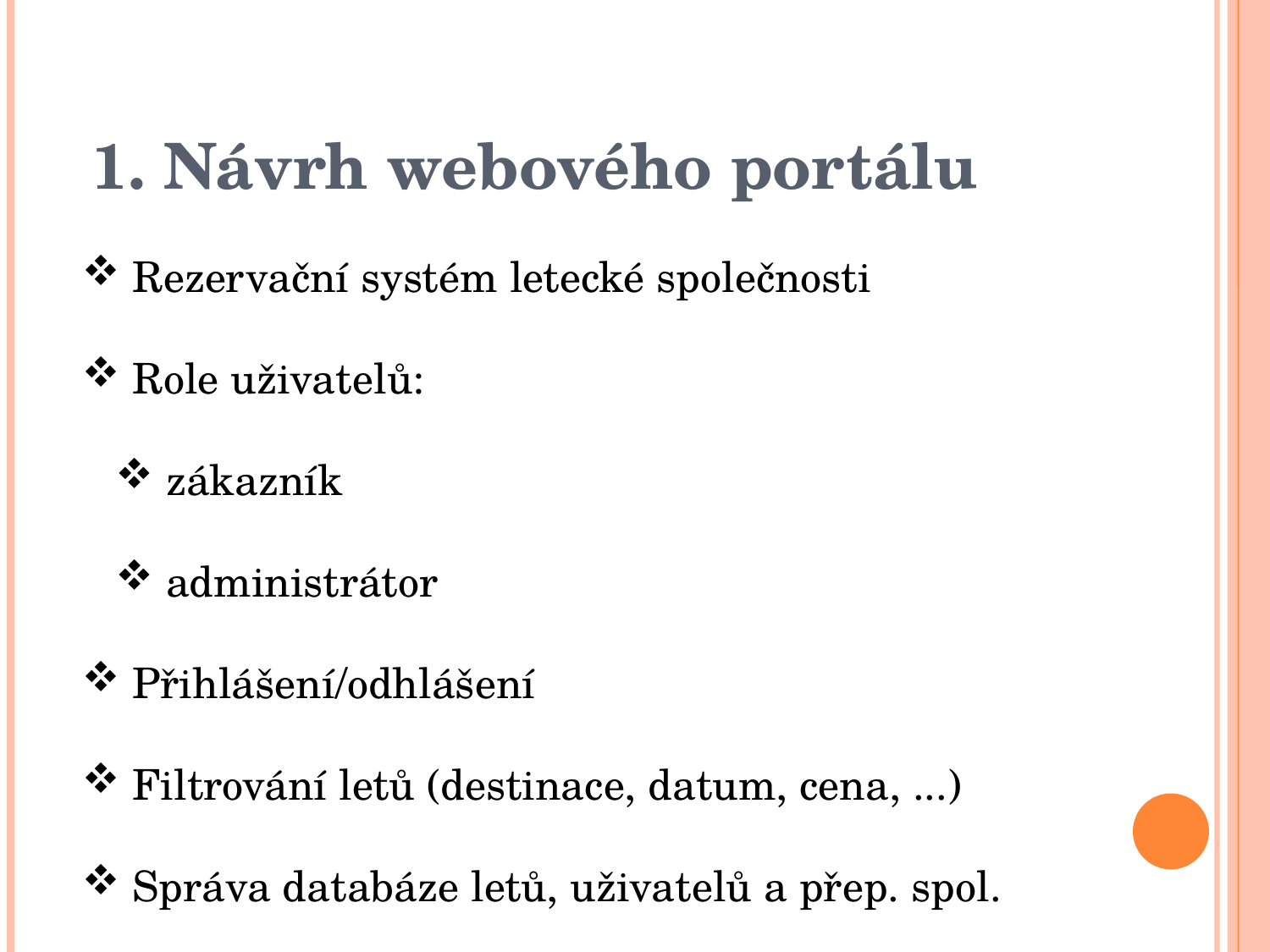

1. Návrh webového portálu
 Rezervační systém letecké společnosti
 Role uživatelů:
 zákazník
 administrátor
 Přihlášení/odhlášení
 Filtrování letů (destinace, datum, cena, ...)
 Správa databáze letů, uživatelů a přep. spol.